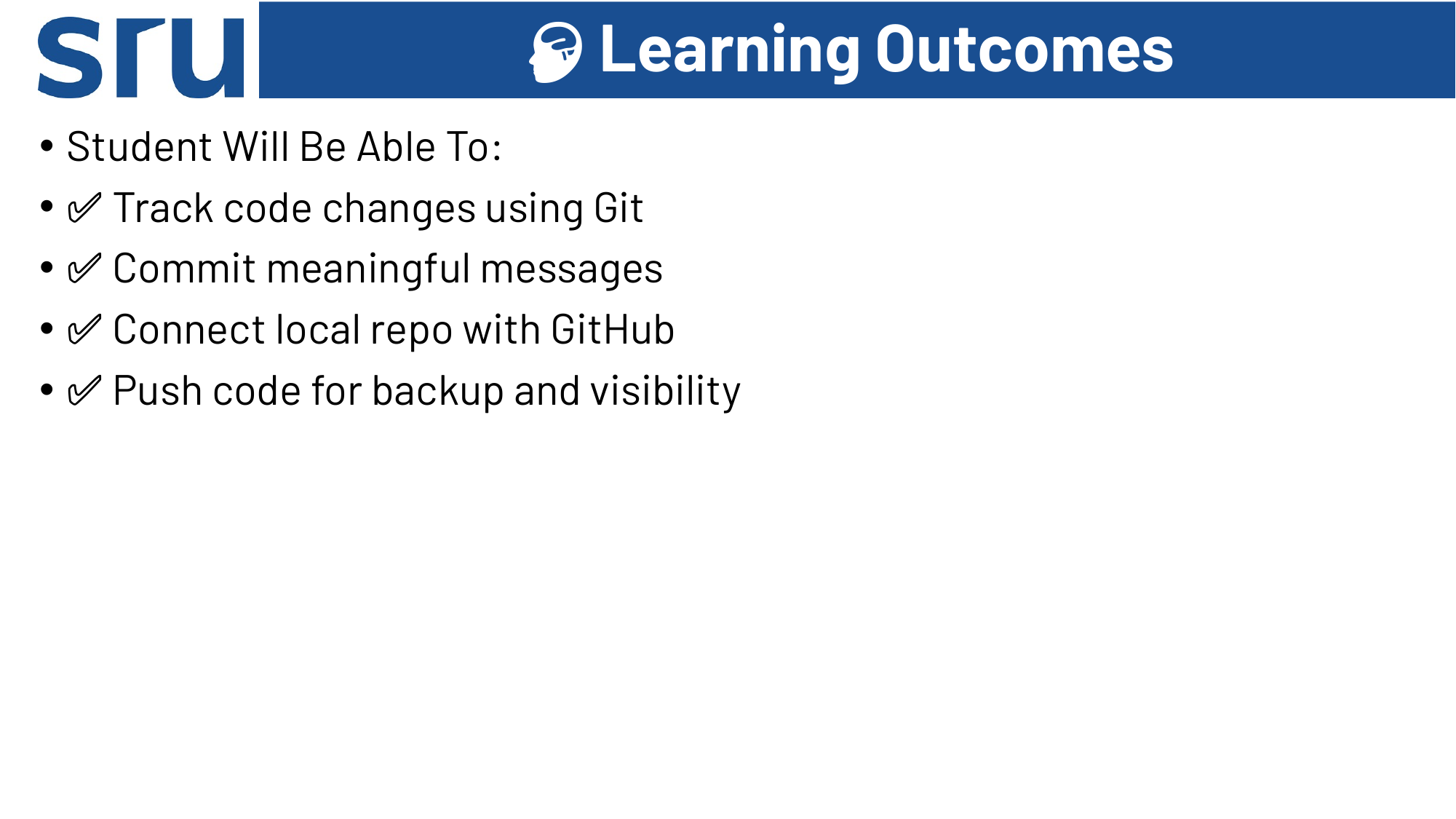

# 🧠 Learning Outcomes
Student Will Be Able To:
✅ Track code changes using Git
✅ Commit meaningful messages
✅ Connect local repo with GitHub
✅ Push code for backup and visibility